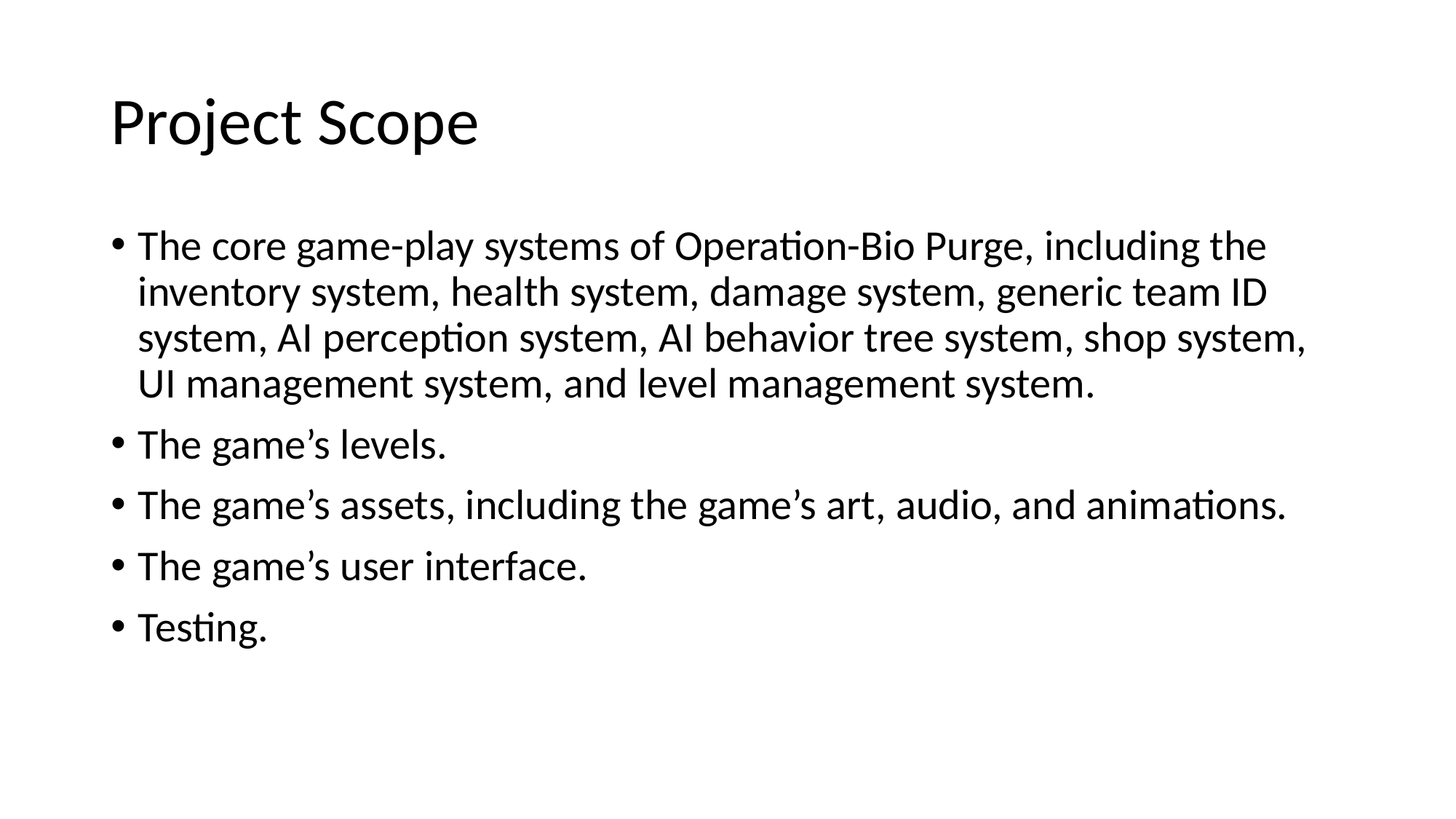

# Project Scope
The core game-play systems of Operation-Bio Purge, including the inventory system, health system, damage system, generic team ID system, AI perception system, AI behavior tree system, shop system, UI management system, and level management system.
The game’s levels.
The game’s assets, including the game’s art, audio, and animations.
The game’s user interface.
Testing.